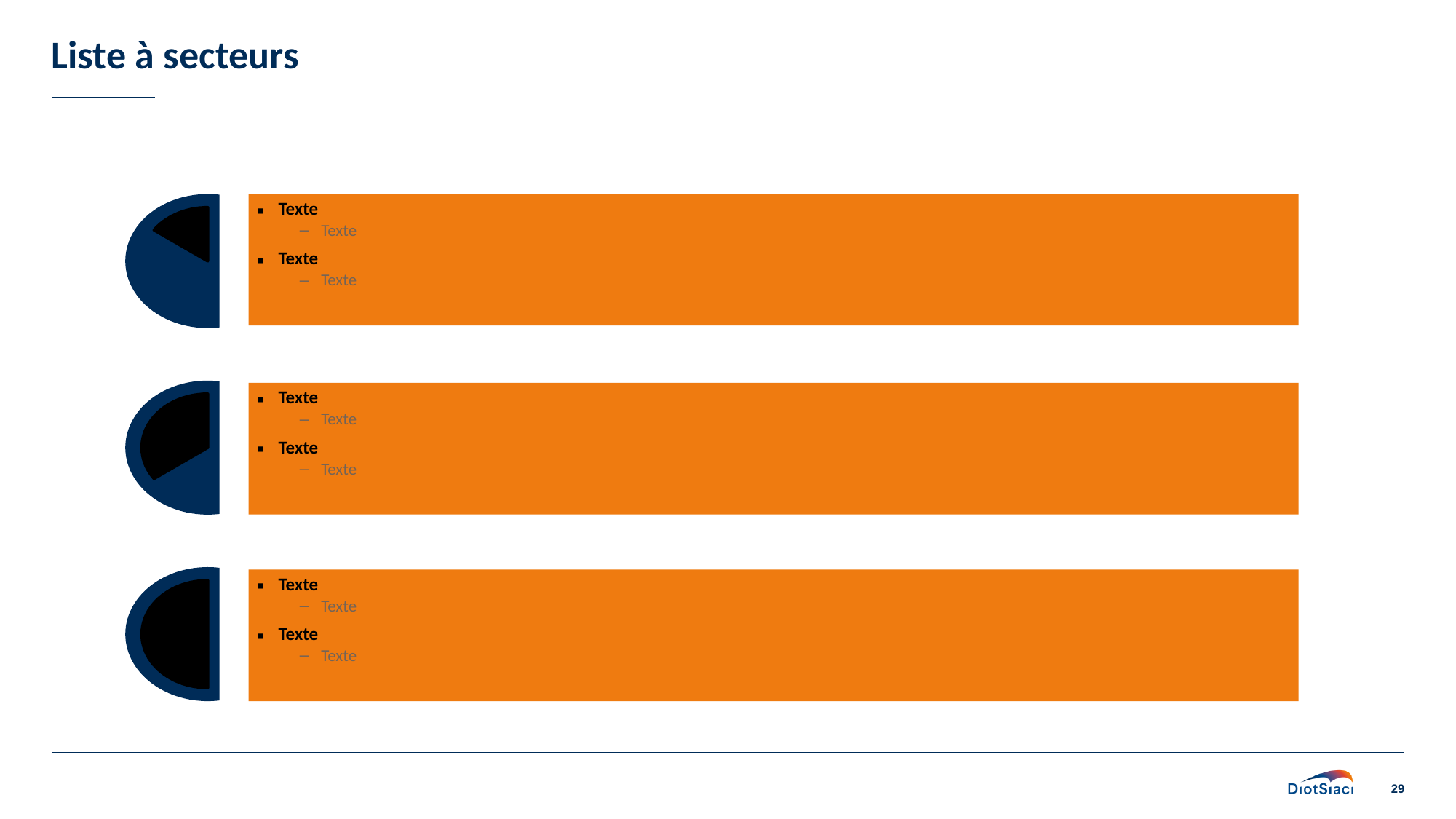

# Liste à secteurs

Texte
Texte
Texte
Texte

Texte
Texte
Texte
Texte

Texte
Texte
Texte
Texte

29